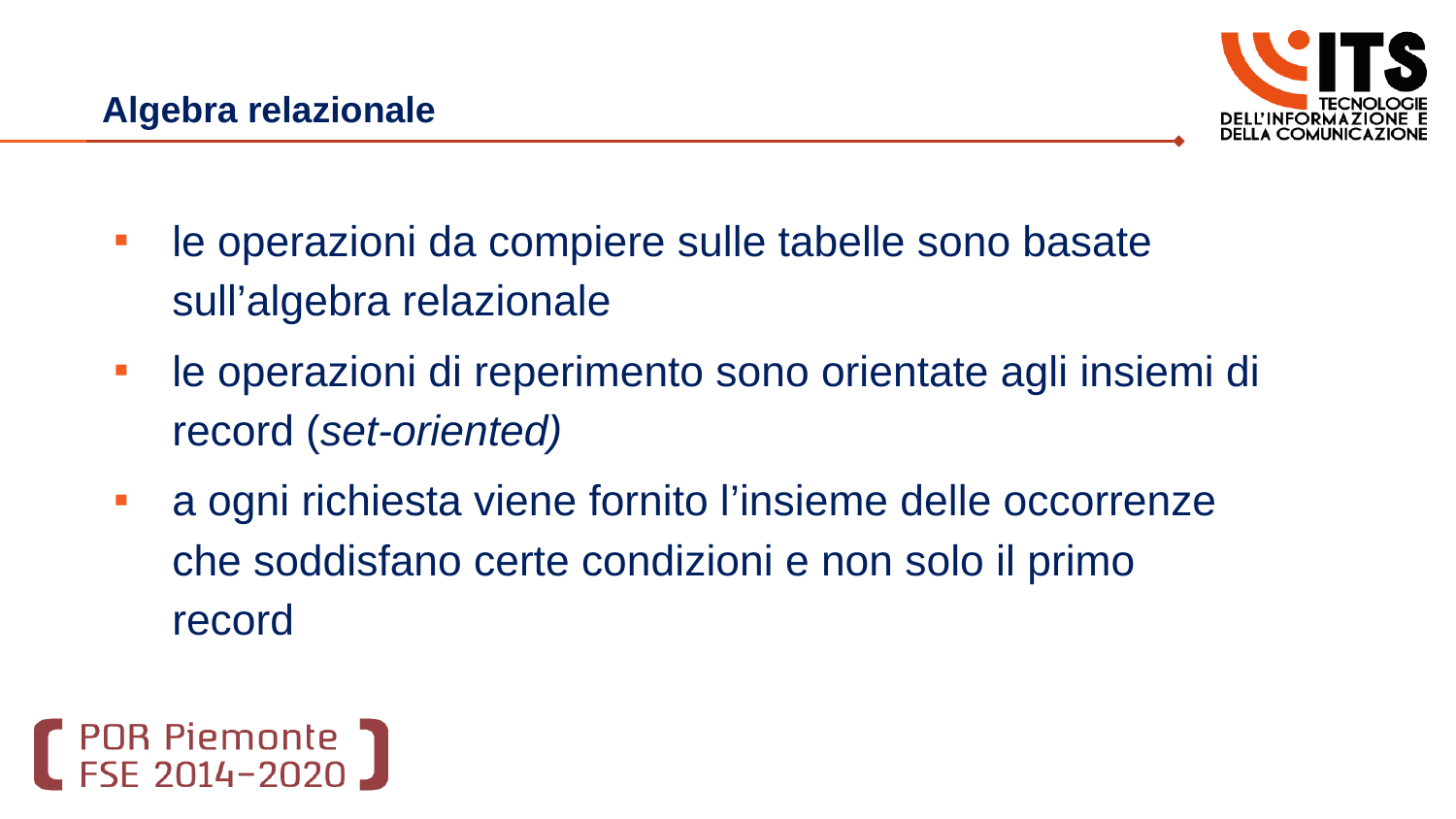

# Algebra relazionale
le operazioni da compiere sulle tabelle sono basate sull’algebra relazionale
le operazioni di reperimento sono orientate agli insiemi di record (set-oriented)
a ogni richiesta viene fornito l’insieme delle occorrenze che soddisfano certe condizioni e non solo il primo record